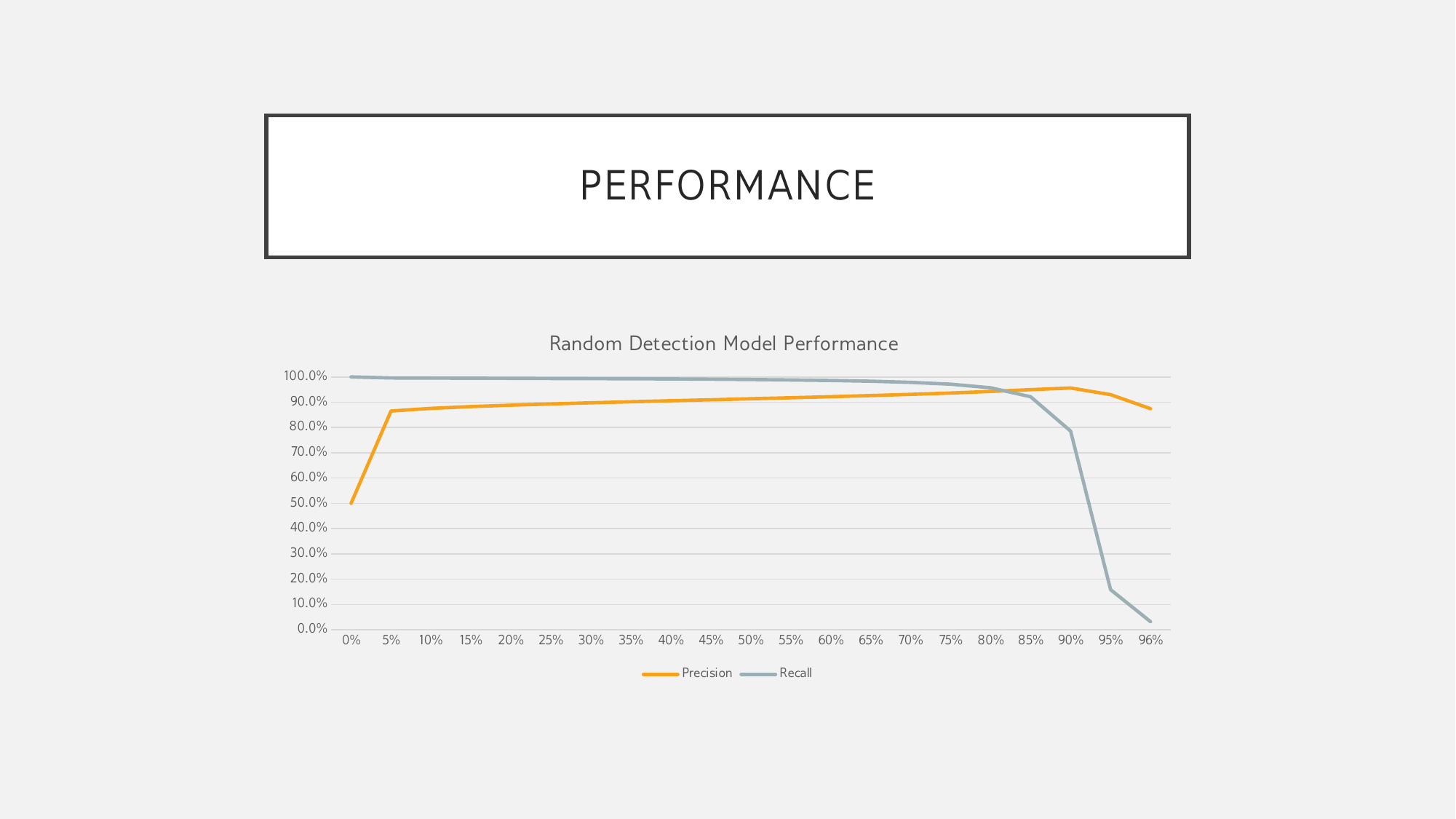

# performance

### Chart: Random Detection Model Performance

| Category | Precision | Recall |
|---|---|---|
| 0 | 0.5 | 1.0 |
| 0.05 | 0.865141 | 0.995884 |
| 0.1 | 0.875551 | 0.995285 |
| 0.15 | 0.882565 | 0.994818 |
| 0.2 | 0.88822 | 0.994252 |
| 0.25 | 0.893086 | 0.993699 |
| 0.3 | 0.897538 | 0.993161 |
| 0.35 | 0.901644 | 0.992578 |
| 0.4 | 0.905683 | 0.99186 |
| 0.45 | 0.909571 | 0.990877 |
| 0.5 | 0.913555 | 0.989623 |
| 0.55000000000000004 | 0.917555 | 0.987919 |
| 0.6 | 0.921801 | 0.985791 |
| 0.65 | 0.926118 | 0.982845 |
| 0.7 | 0.930902 | 0.978411 |
| 0.75 | 0.936267 | 0.971172 |
| 0.8 | 0.942553 | 0.956994 |
| 0.85 | 0.949692 | 0.921596 |
| 0.9 | 0.956051 | 0.785842 |
| 0.95 | 0.929845 | 0.158809 |
| 0.96 | 0.874329 | 0.0322 |